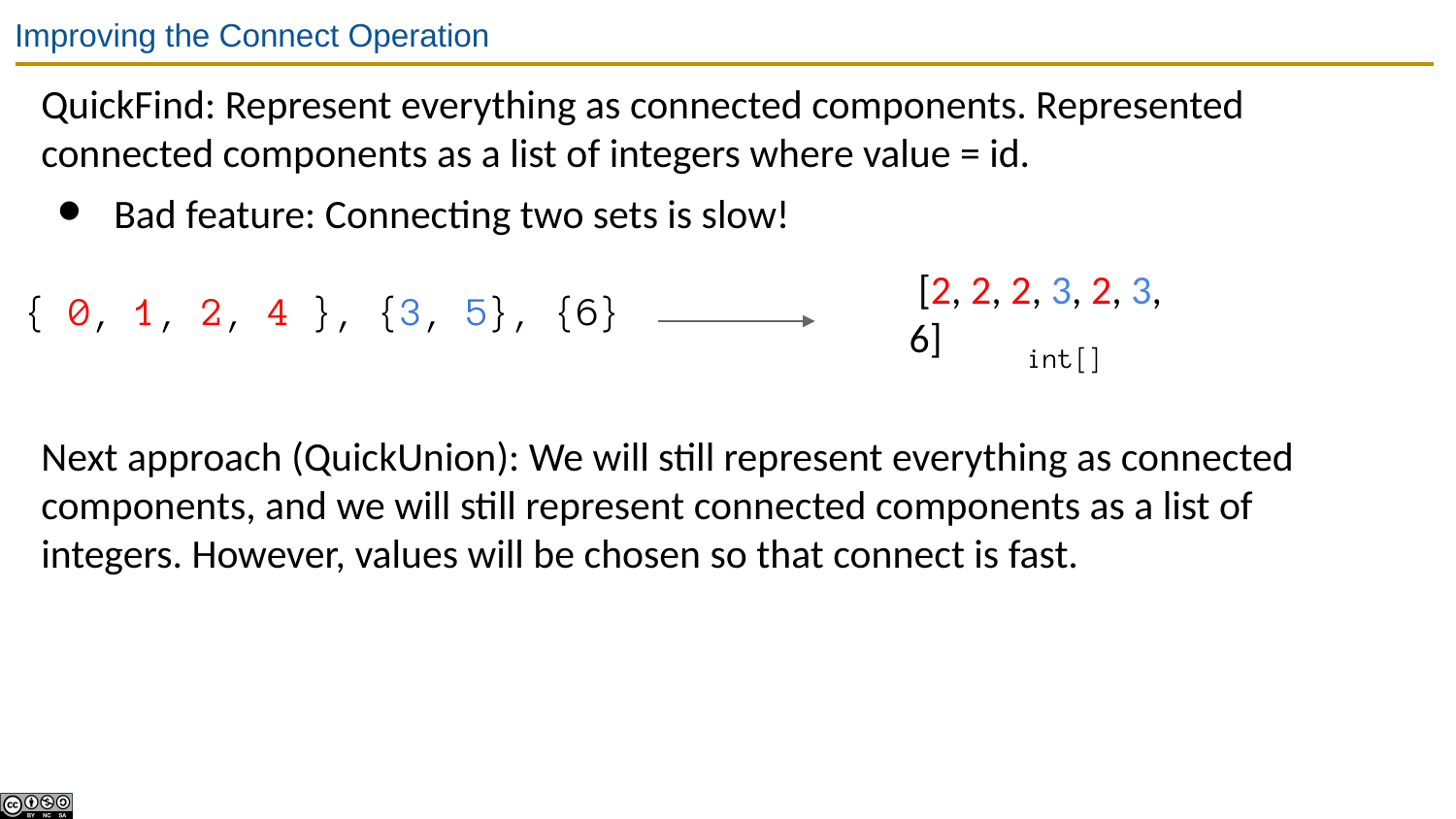

# Improving the Connect Operation
QuickFind: Represent everything as connected components. Represented connected components as a list of integers where value = id.
Bad feature: Connecting two sets is slow!

Next approach (QuickUnion): We will still represent everything as connected components, and we will still represent connected components as a list of integers. However, values will be chosen so that connect is fast.
 [2, 2, 2, 3, 2, 3, 6]
{ 0, 1, 2, 4 }, {3, 5}, {6}
int[]